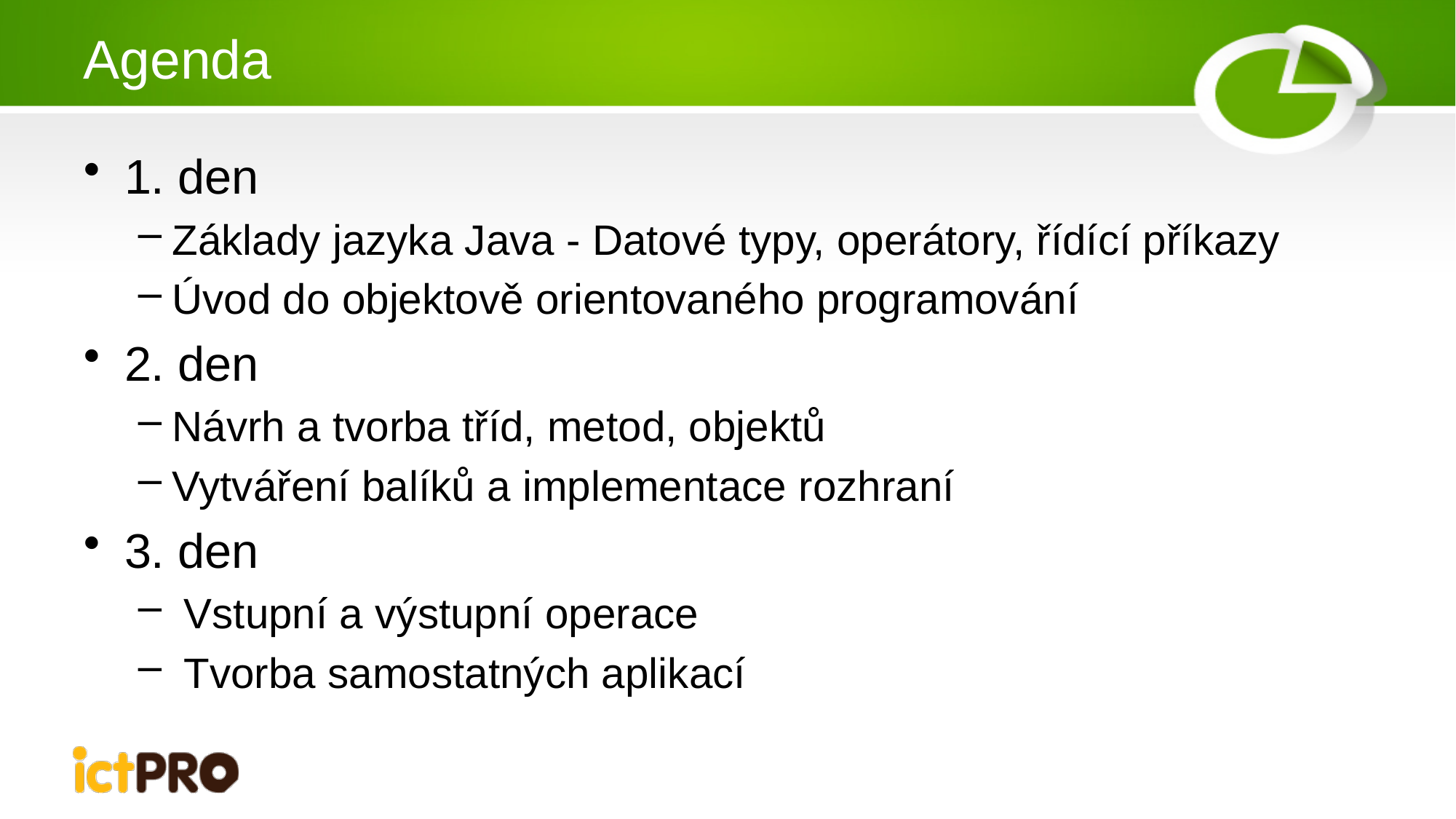

# Agenda
1. den
Základy jazyka Java - Datové typy, operátory, řídící příkazy
Úvod do objektově orientovaného programování
2. den
Návrh a tvorba tříd, metod, objektů
Vytváření balíků a implementace rozhraní
3. den
 Vstupní a výstupní operace
 Tvorba samostatných aplikací